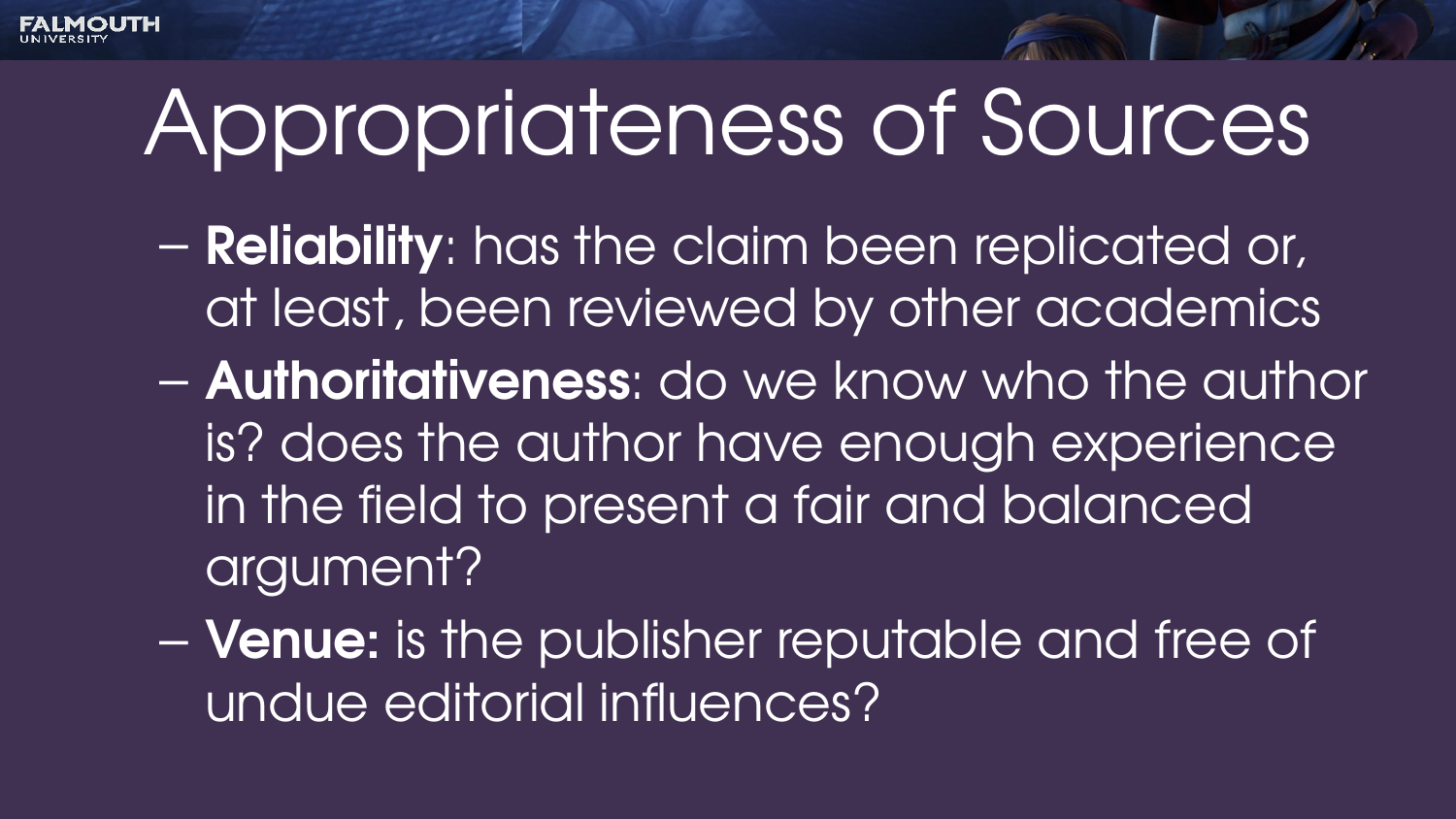

# Appropriateness of Sources
Reliability: has the claim been replicated or, at least, been reviewed by other academics
Authoritativeness: do we know who the author is? does the author have enough experience in the field to present a fair and balanced argument?
Venue: is the publisher reputable and free of undue editorial influences?